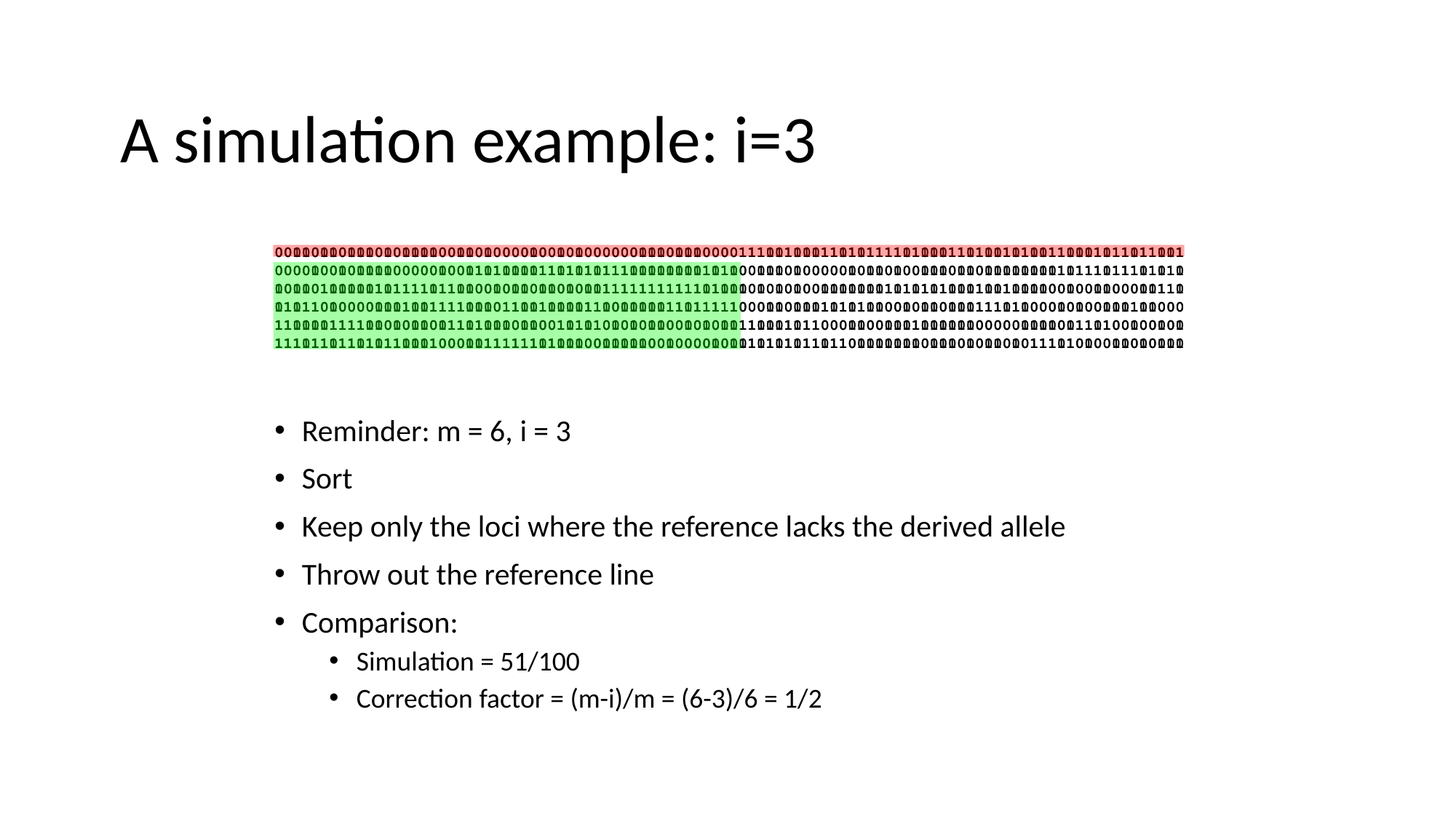

# A simulation example: i=3
0000000000000000000000000000000000000000000000000001111111111111111111111111111111111111111111111111
0000000000000000000000111111111111111111111111111110000000000000000000000000000000011111111111111111
0000011111111111111111000000000000001111111111111110000000000000011111111111111111100000000000001111
1111100000001111111111000111111111110000001111111110000000001111100000000001111111100000000011110000
1111111111110000001111111000000111110000010000000001111111110001100001111110000000000000111100000000
1111111111111111110000111111111000001111100000000001111111111110011110000000000000011111000000000000
0011011011101011110011010000100101000000111011100001110010001101011110100011010010100110001011011001
0000100101111000001001101000011010101110000000010100011101000001011010011101101111100010111011101010
1011010000010111101100001011011010111111111111101001010101001111100101010100010010011001001100010110
0101101000010010011110110110010000111011110110111110001101111010111001011010011101000010100100101000
1100001111000101100110100101100101010101001001010111100010110000000110100001100000111101110100100101
1110110110101100010001011111101111000000000100001010101010110110100001101110101101011101010011010111

Reminder: m = 6, i = 3
Sort
Keep only the loci where the reference lacks the derived allele
Throw out the reference line
Comparison:
Simulation = 51/100
Correction factor = (m-i)/m = (6-3)/6 = 1/2